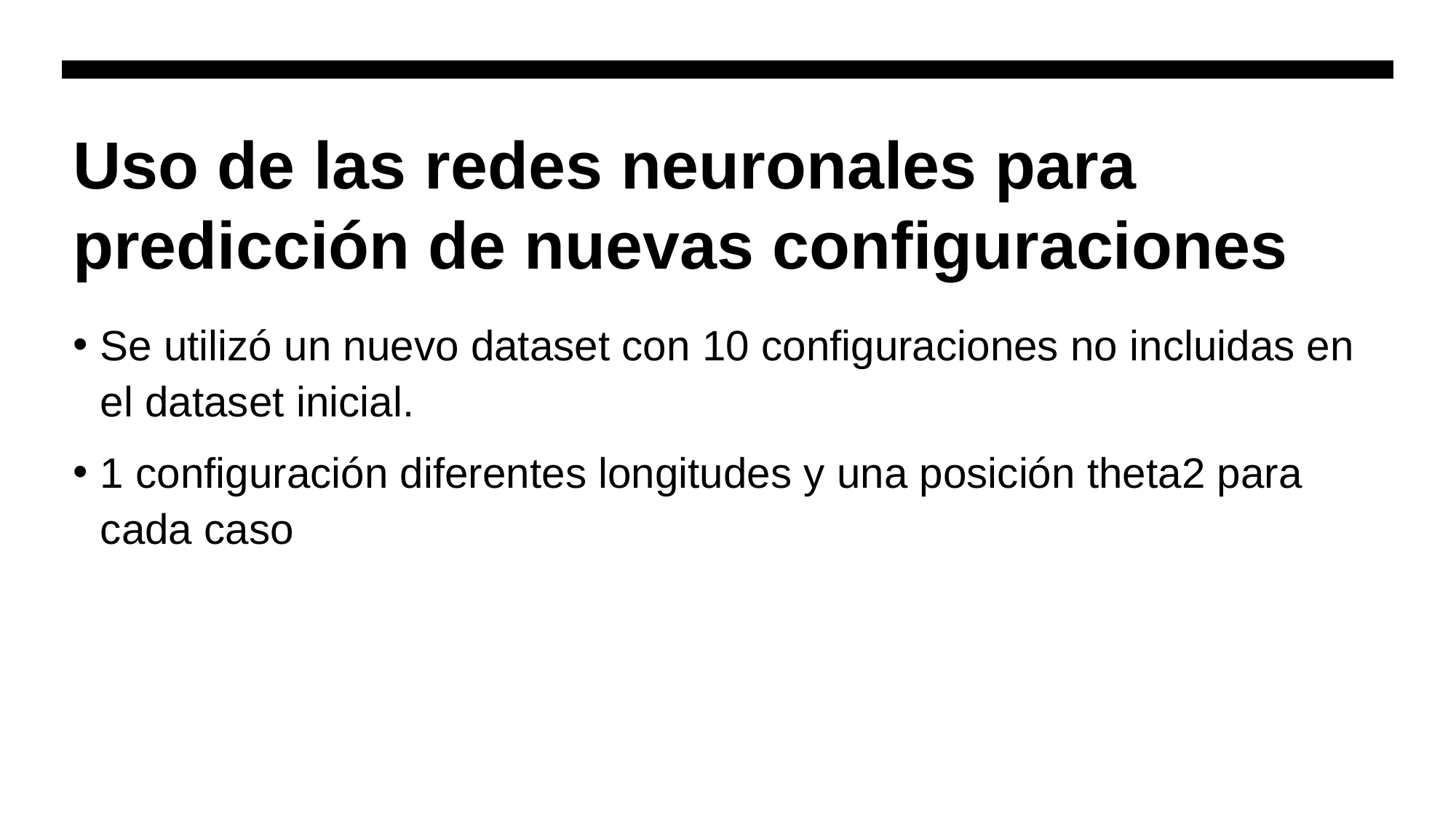

# Uso de las redes neuronales para predicción de nuevas configuraciones
Se utilizó un nuevo dataset con 10 configuraciones no incluidas en el dataset inicial.
1 configuración diferentes longitudes y una posición theta2 para cada caso